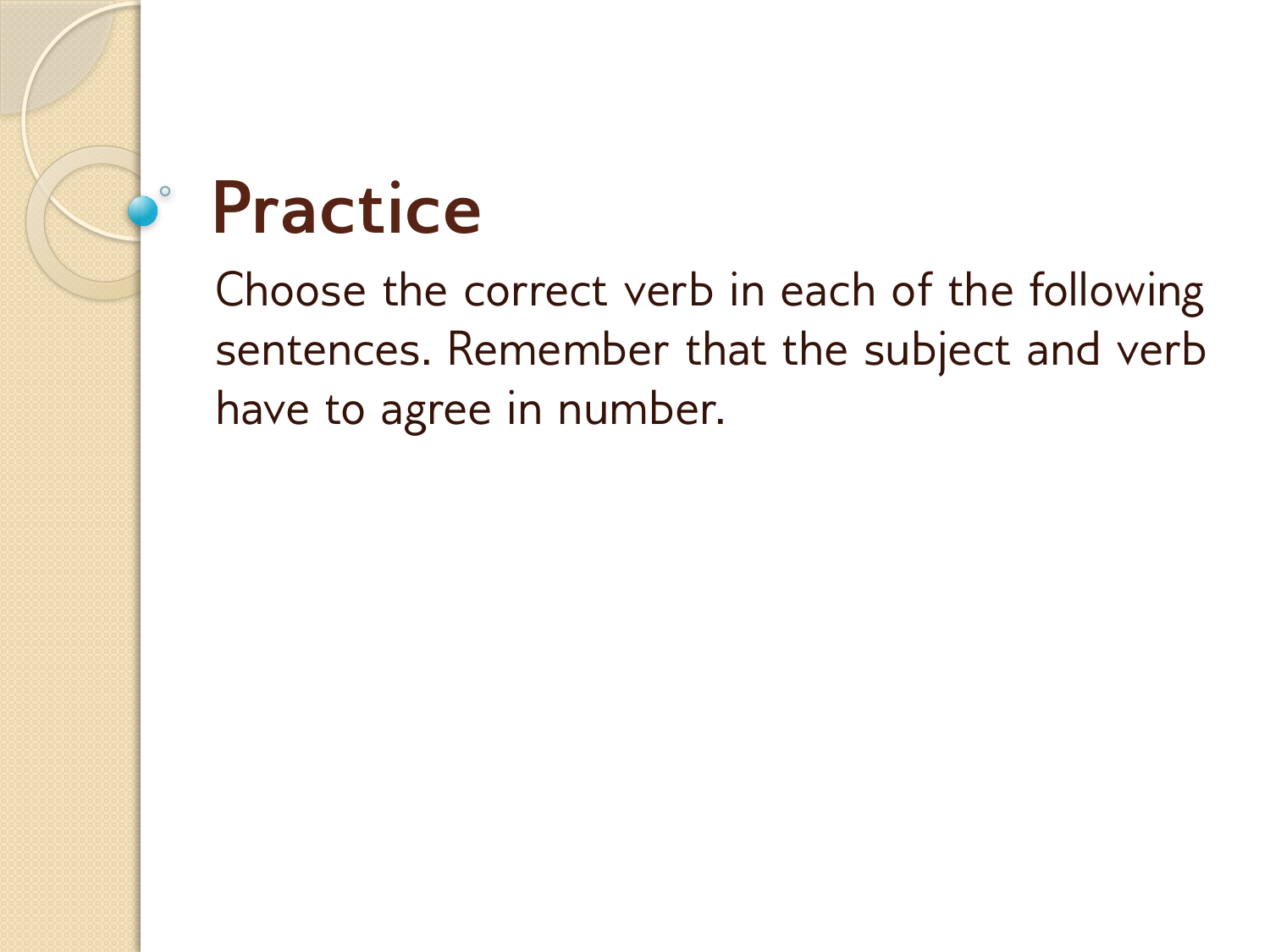

# Practice
Choose the correct verb in each of the following sentences. Remember that the subject and verb have to agree in number.